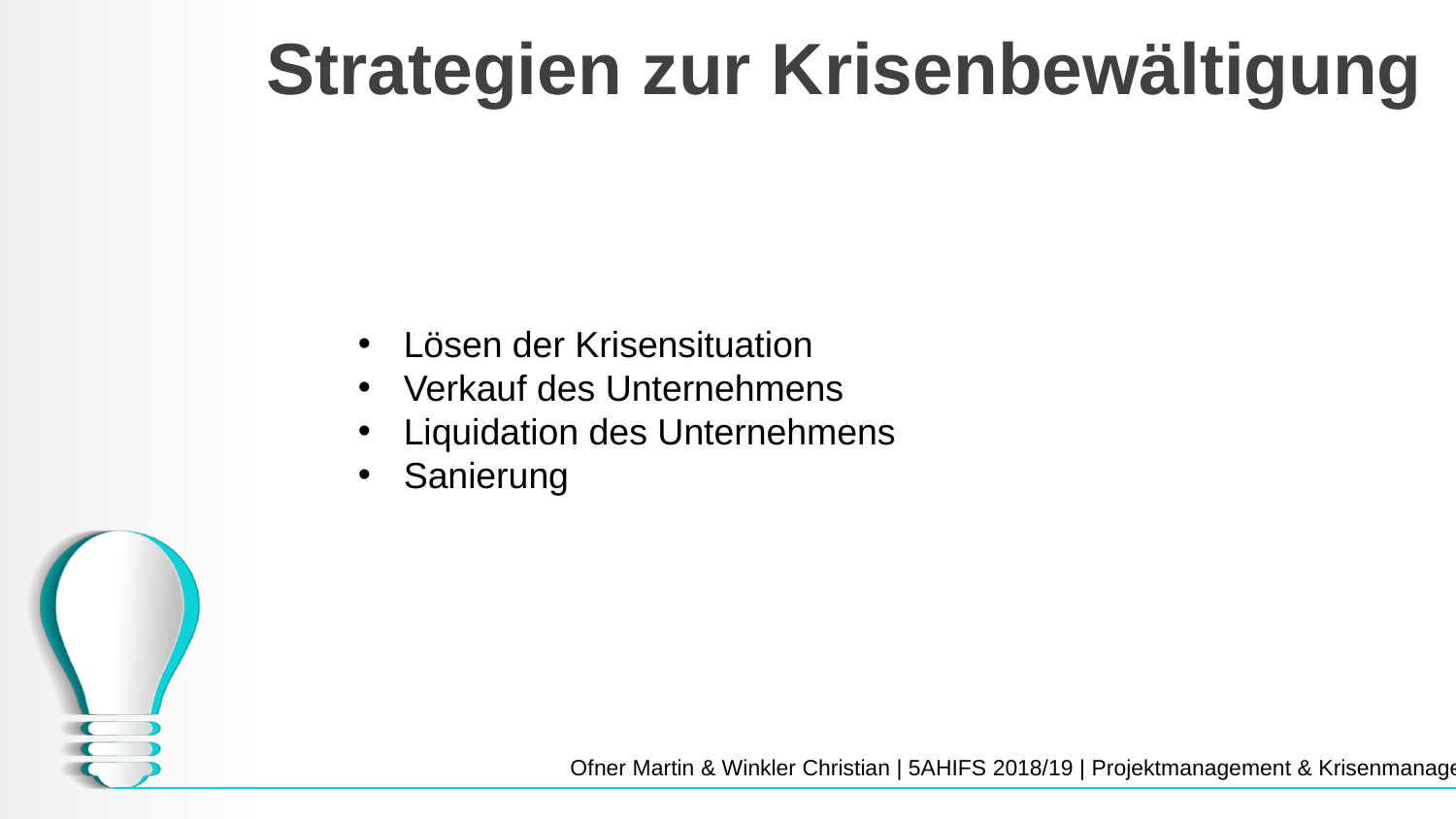

# Strategien zur Krisenbewältigung
Lösen der Krisensituation
Verkauf des Unternehmens
Liquidation des Unternehmens
Sanierung